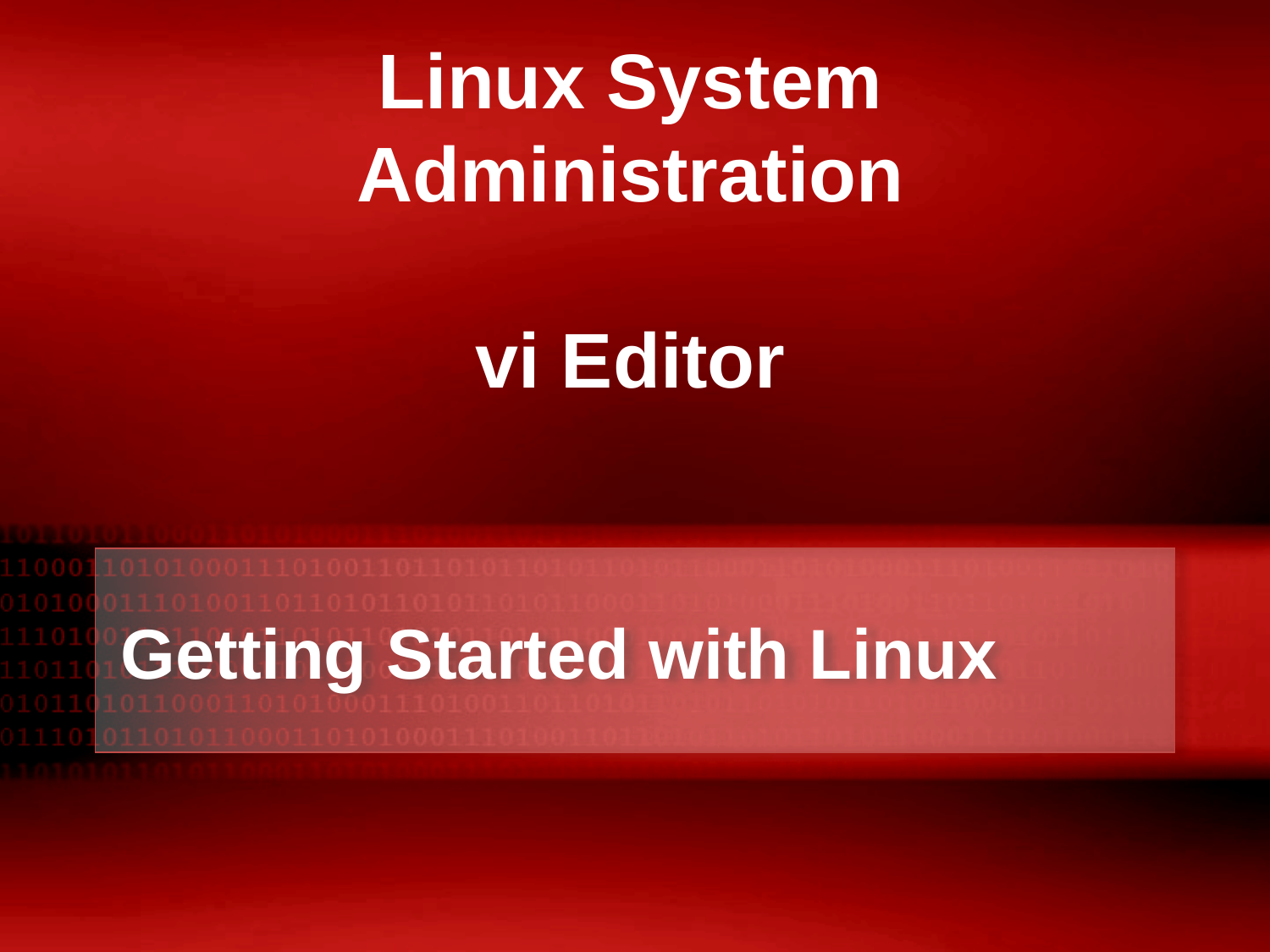

Linux System Administration
vi Editor

Getting Started with Linux